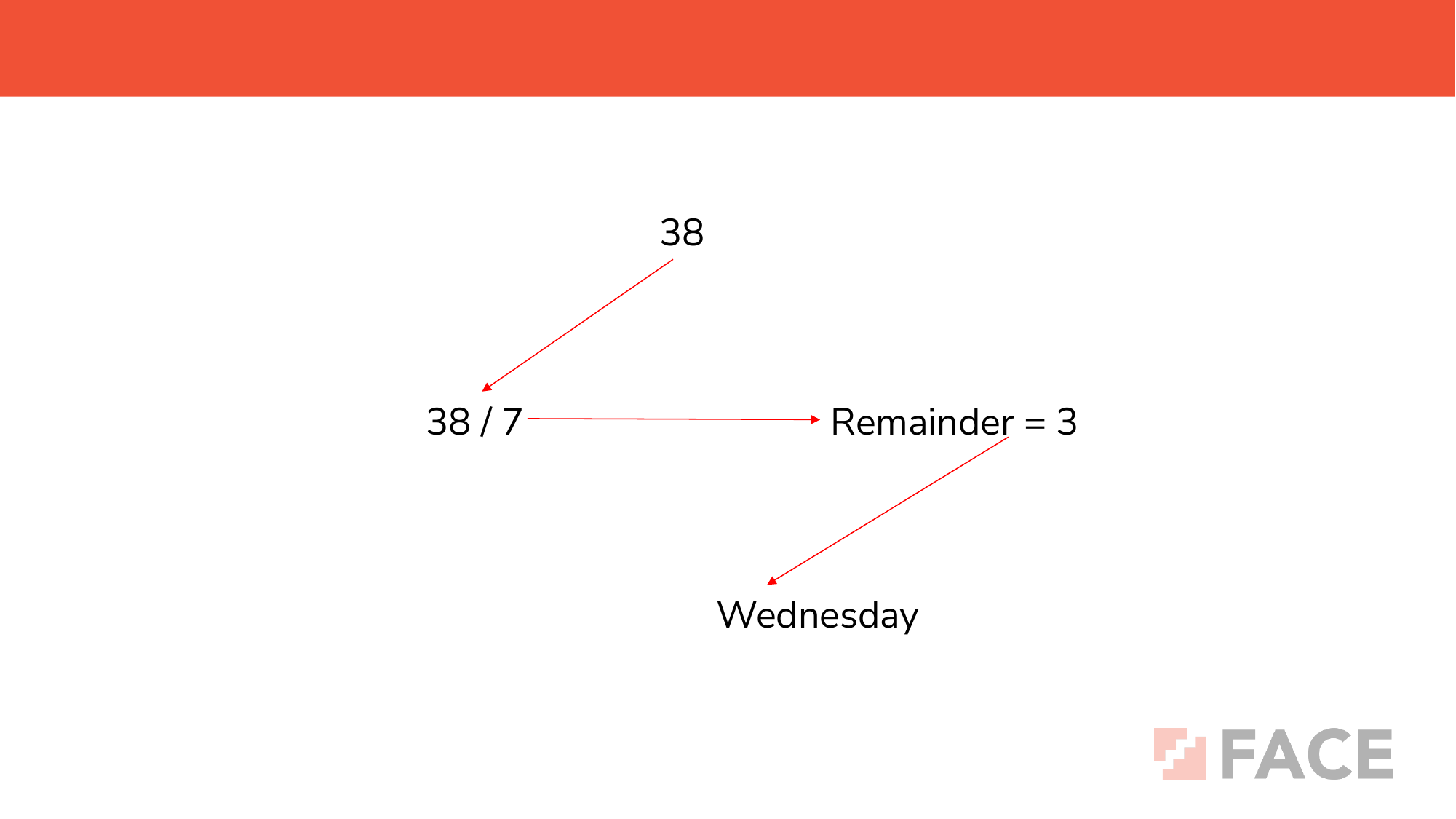

38
38 / 7
Remainder = 3
Wednesday